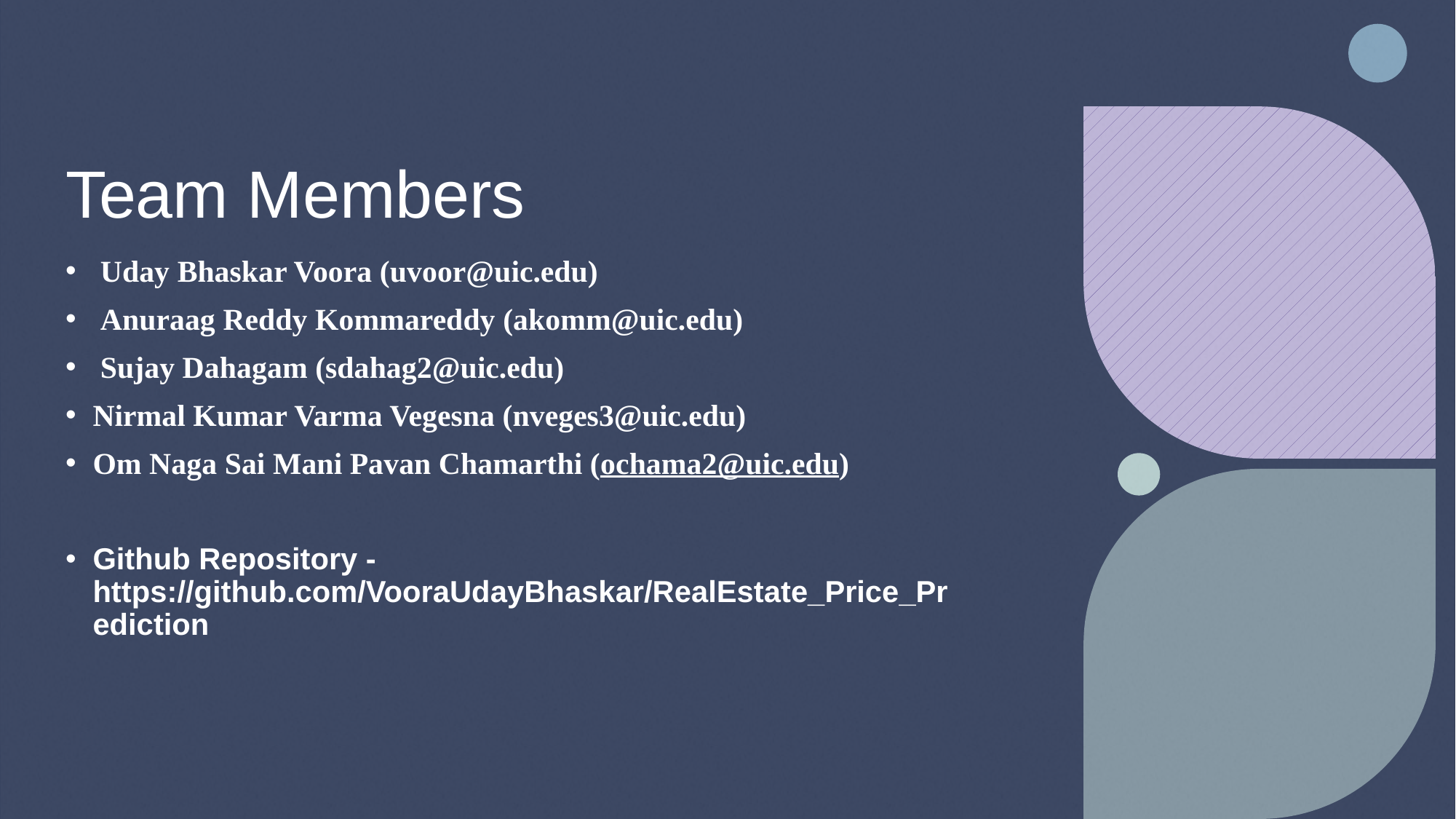

# Team Members
 Uday Bhaskar Voora (uvoor@uic.edu)
 Anuraag Reddy Kommareddy (akomm@uic.edu)
 Sujay Dahagam (sdahag2@uic.edu)
Nirmal Kumar Varma Vegesna (nveges3@uic.edu)
Om Naga Sai Mani Pavan Chamarthi (ochama2@uic.edu)

Github Repository - https://github.com/VooraUdayBhaskar/RealEstate_Price_Prediction